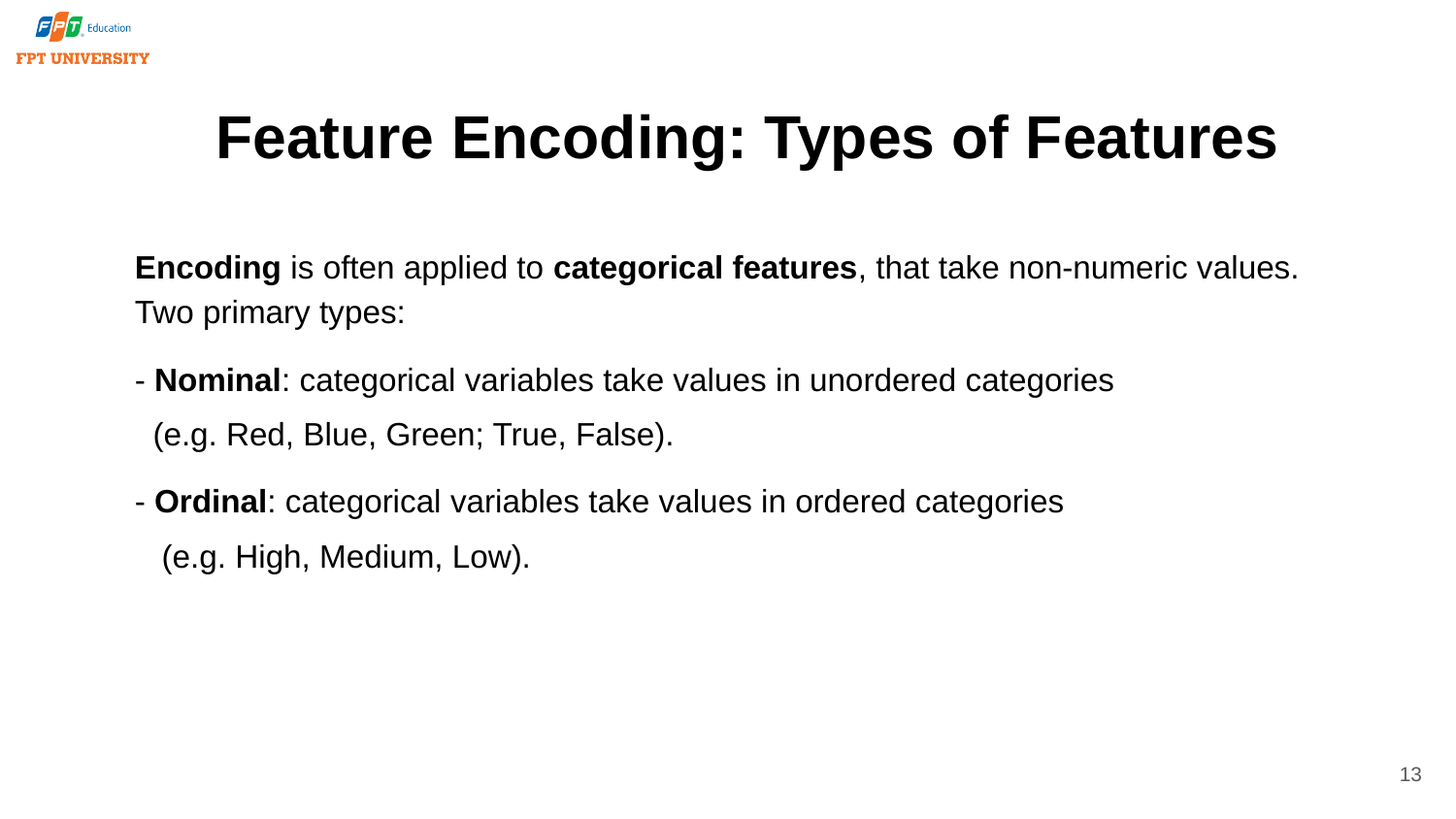

# Feature Encoding: Types of Features
Encoding is often applied to categorical features, that take non-numeric values. Two primary types:

- Nominal: categorical variables take values in unordered categories
  (e.g. Red, Blue, Green; True, False).

- Ordinal: categorical variables take values in ordered categories
   (e.g. High, Medium, Low).
13